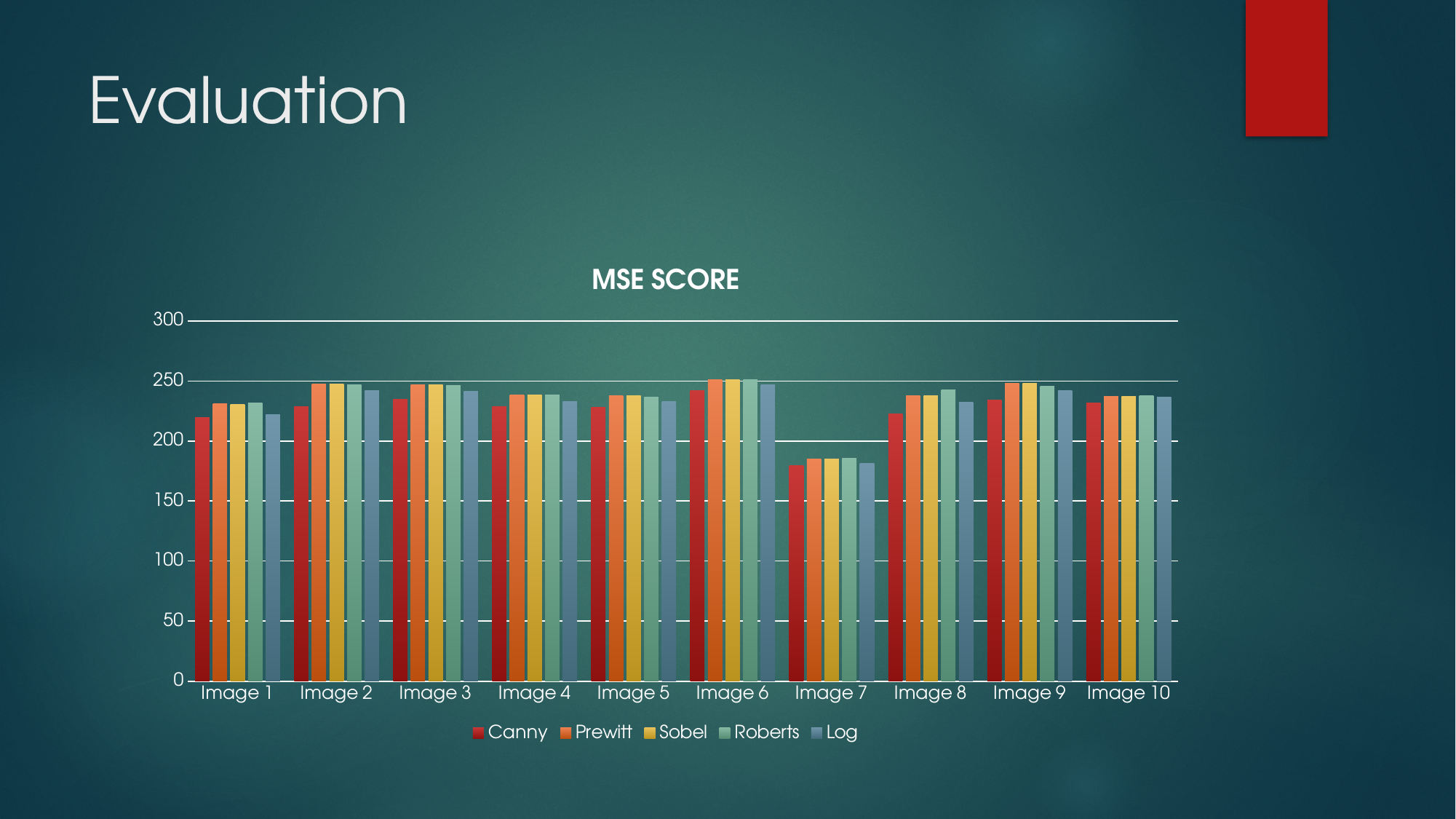

# Evaluation

### Chart: MSE SCORE

| Category | Canny | Prewitt | Sobel | Roberts | Log |
|---|---|---|---|---|---|
| Image 1 | 219.82 | 230.89 | 230.52 | 231.41 | 221.98 |
| Image 2 | 228.7 | 247.39 | 247.37 | 246.57 | 242.08 |
| Image 3 | 234.54 | 246.68 | 246.57 | 246.04 | 241.39 |
| Image 4 | 228.86 | 238.54 | 238.53 | 238.14 | 232.94 |
| Image 5 | 228.14 | 237.73 | 237.72 | 236.81 | 232.97 |
| Image 6 | 241.73 | 250.99 | 250.97 | 250.95 | 246.8 |
| Image 7 | 179.8 | 185.0 | 184.89 | 185.35 | 181.3 |
| Image 8 | 222.44 | 237.62 | 237.98 | 242.56 | 232.41 |
| Image 9 | 234.18 | 248.13 | 248.09 | 245.58 | 241.97 |
| Image 10 | 231.93 | 237.45 | 237.3 | 237.84 | 236.57 |